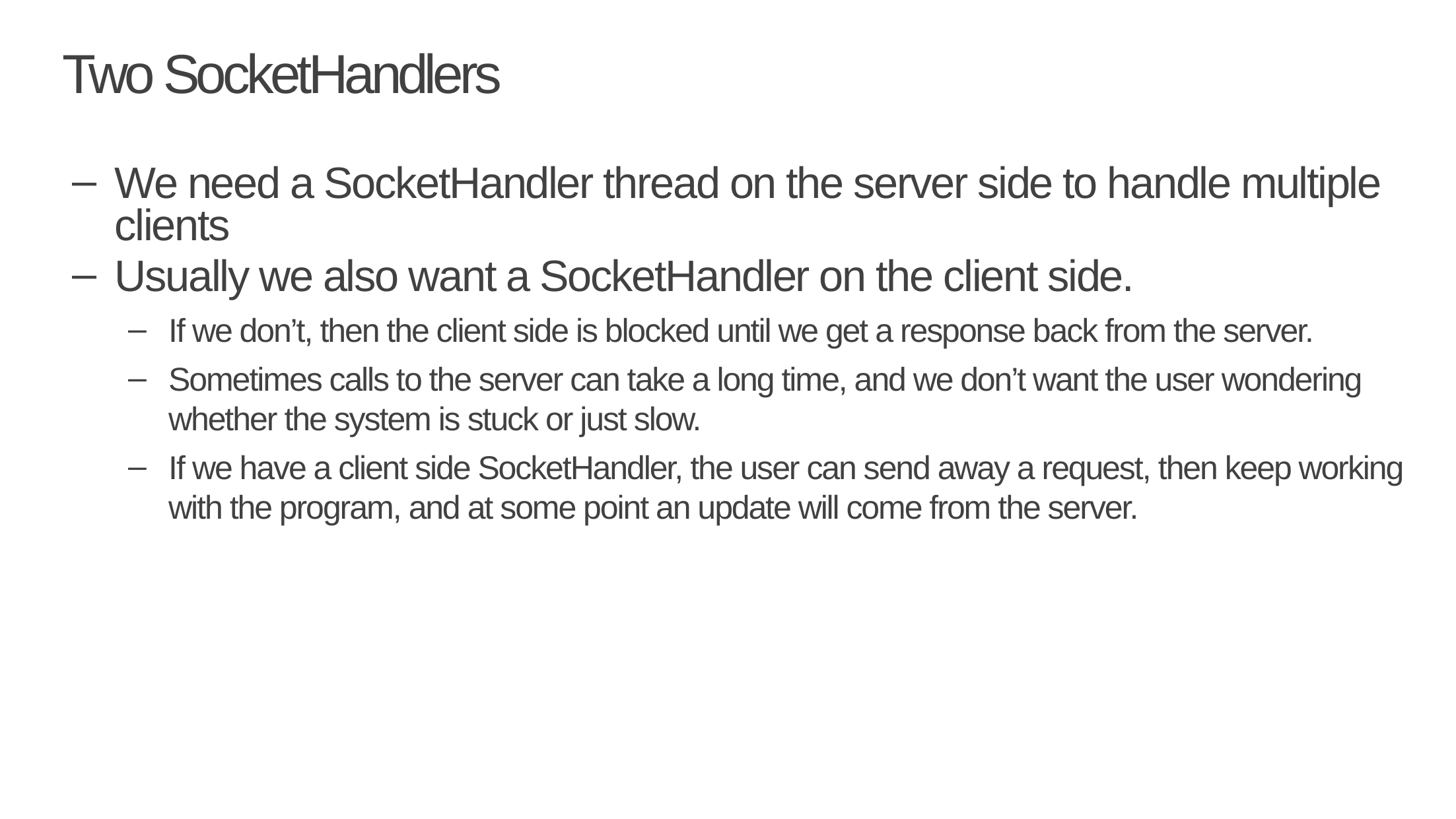

# Two SocketHandlers
We need a SocketHandler thread on the server side to handle multiple clients
Usually we also want a SocketHandler on the client side.
If we don’t, then the client side is blocked until we get a response back from the server.
Sometimes calls to the server can take a long time, and we don’t want the user wondering whether the system is stuck or just slow.
If we have a client side SocketHandler, the user can send away a request, then keep working with the program, and at some point an update will come from the server.